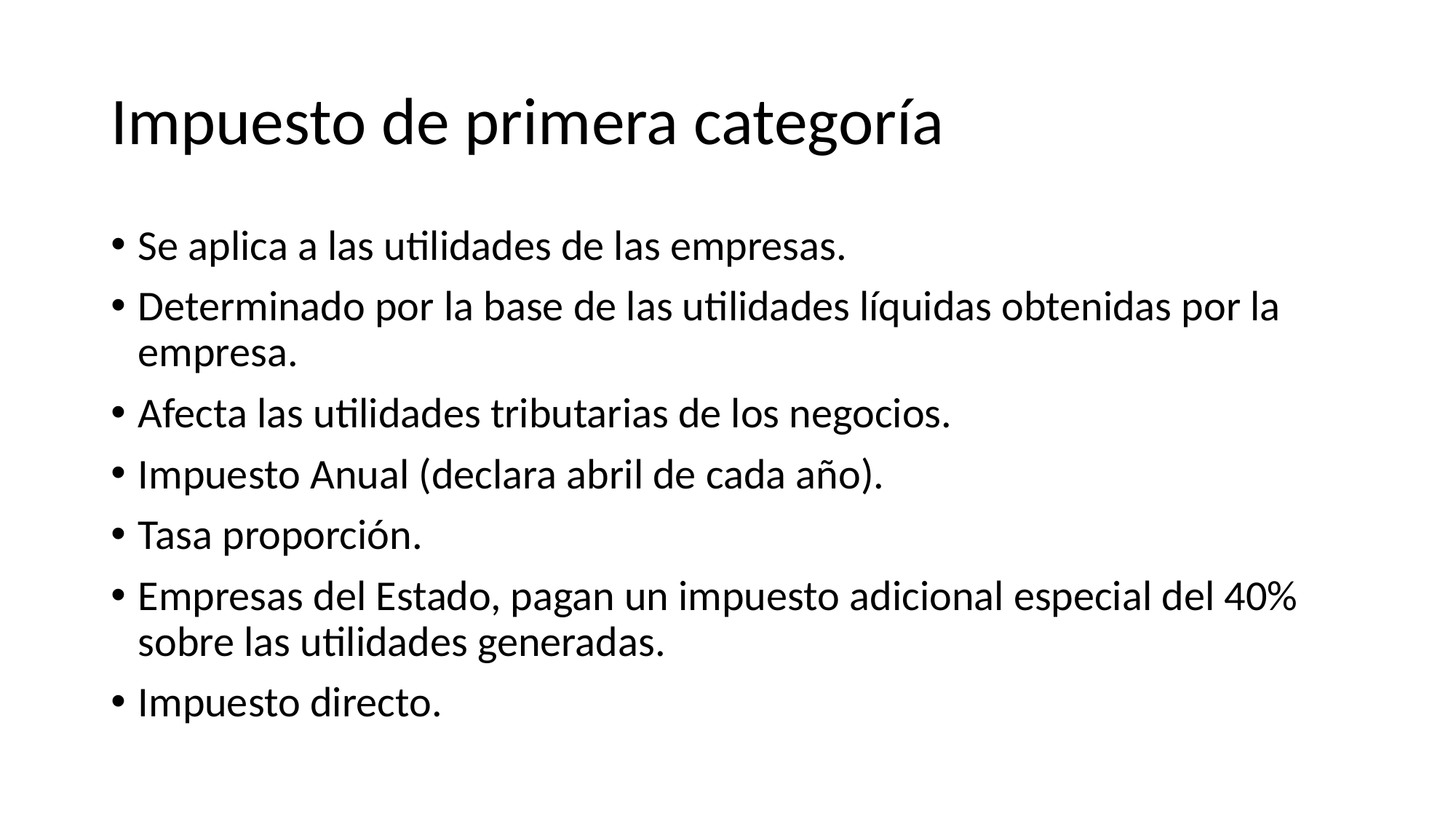

# Impuesto de primera categoría
Se aplica a las utilidades de las empresas.
Determinado por la base de las utilidades líquidas obtenidas por la empresa.
Afecta las utilidades tributarias de los negocios.
Impuesto Anual (declara abril de cada año).
Tasa proporción.
Empresas del Estado, pagan un impuesto adicional especial del 40% sobre las utilidades generadas.
Impuesto directo.